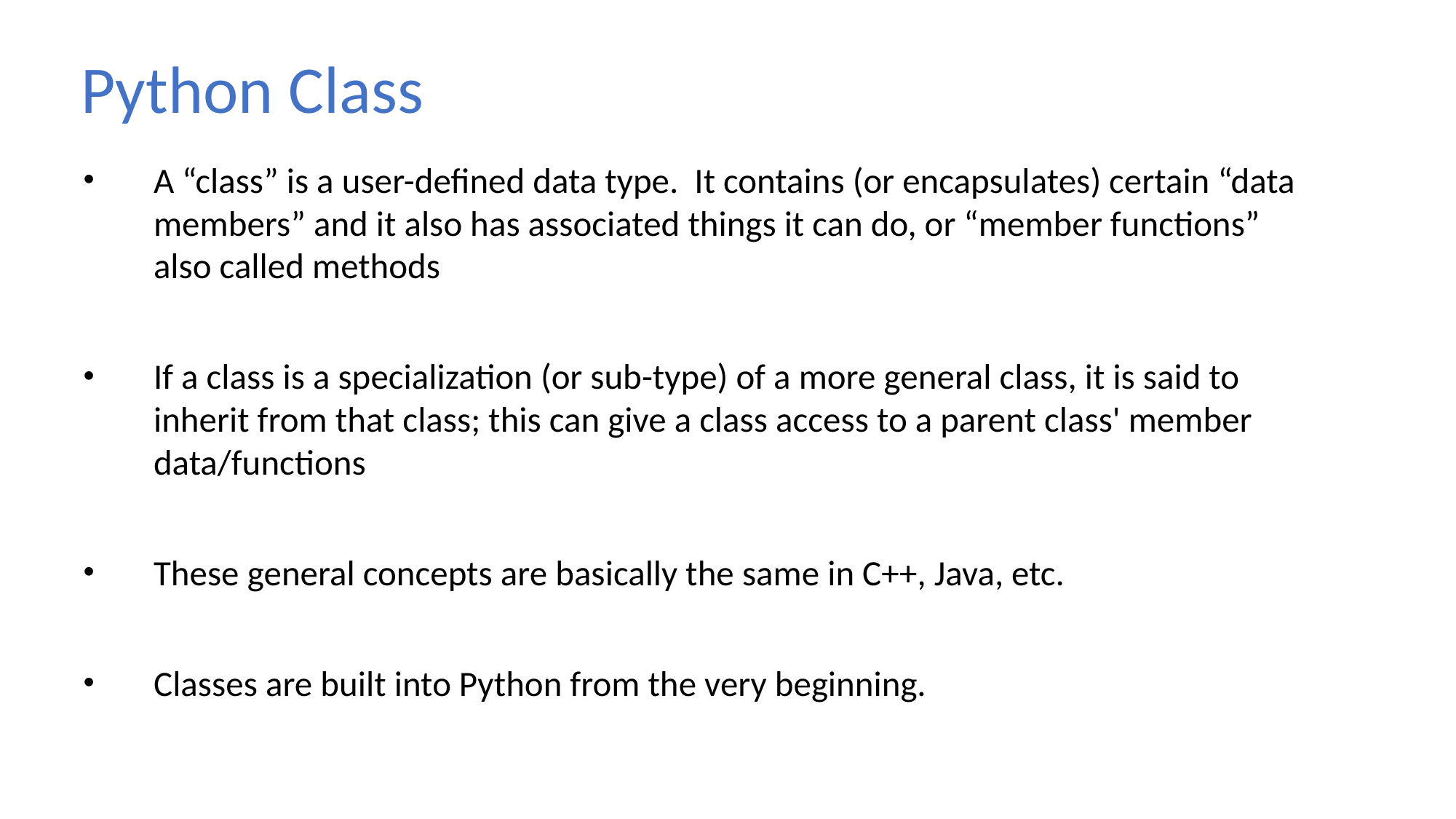

# Python Class
A “class” is a user-defined data type.  It contains (or encapsulates) certain “data members” and it also has associated things it can do, or “member functions” also called methods

If a class is a specialization (or sub-type) of a more general class, it is said to inherit from that class; this can give a class access to a parent class' member data/functions

These general concepts are basically the same in C++, Java, etc.

Classes are built into Python from the very beginning.